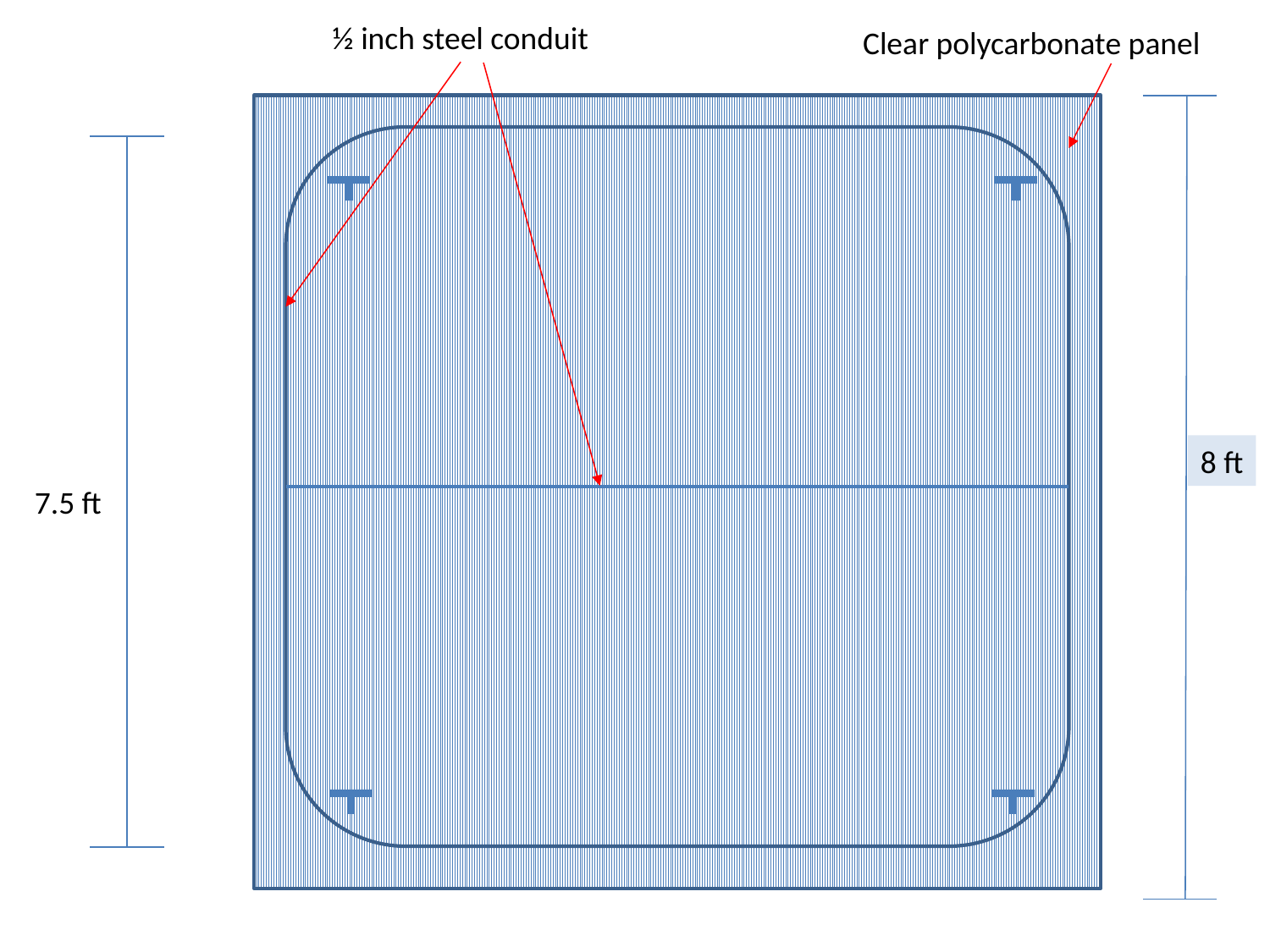

½ inch steel conduit
Clear polycarbonate panel

8 ft
7.5 ft